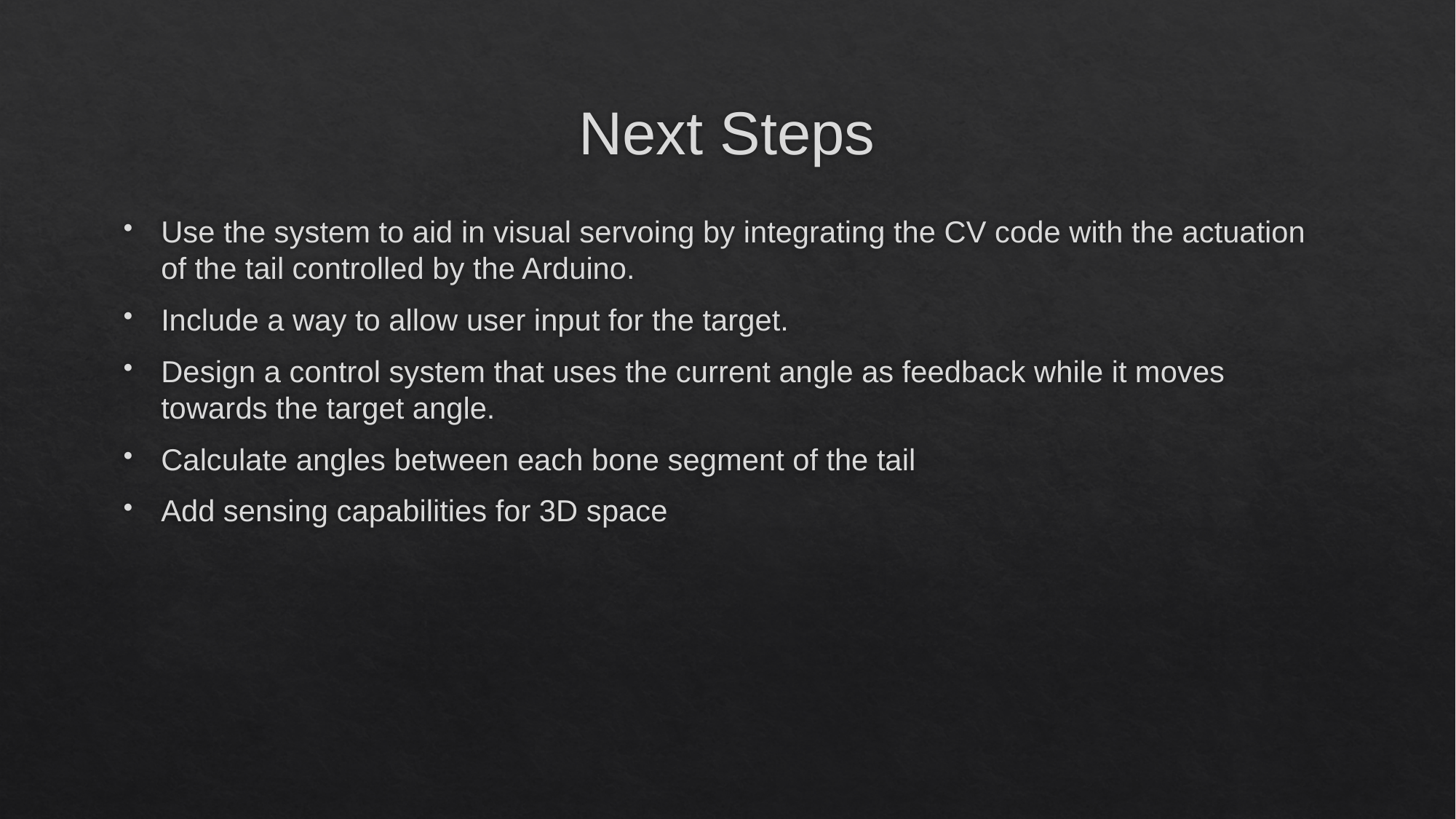

# Next Steps
Use the system to aid in visual servoing by integrating the CV code with the actuation of the tail controlled by the Arduino.
Include a way to allow user input for the target.
Design a control system that uses the current angle as feedback while it moves towards the target angle.
Calculate angles between each bone segment of the tail
Add sensing capabilities for 3D space